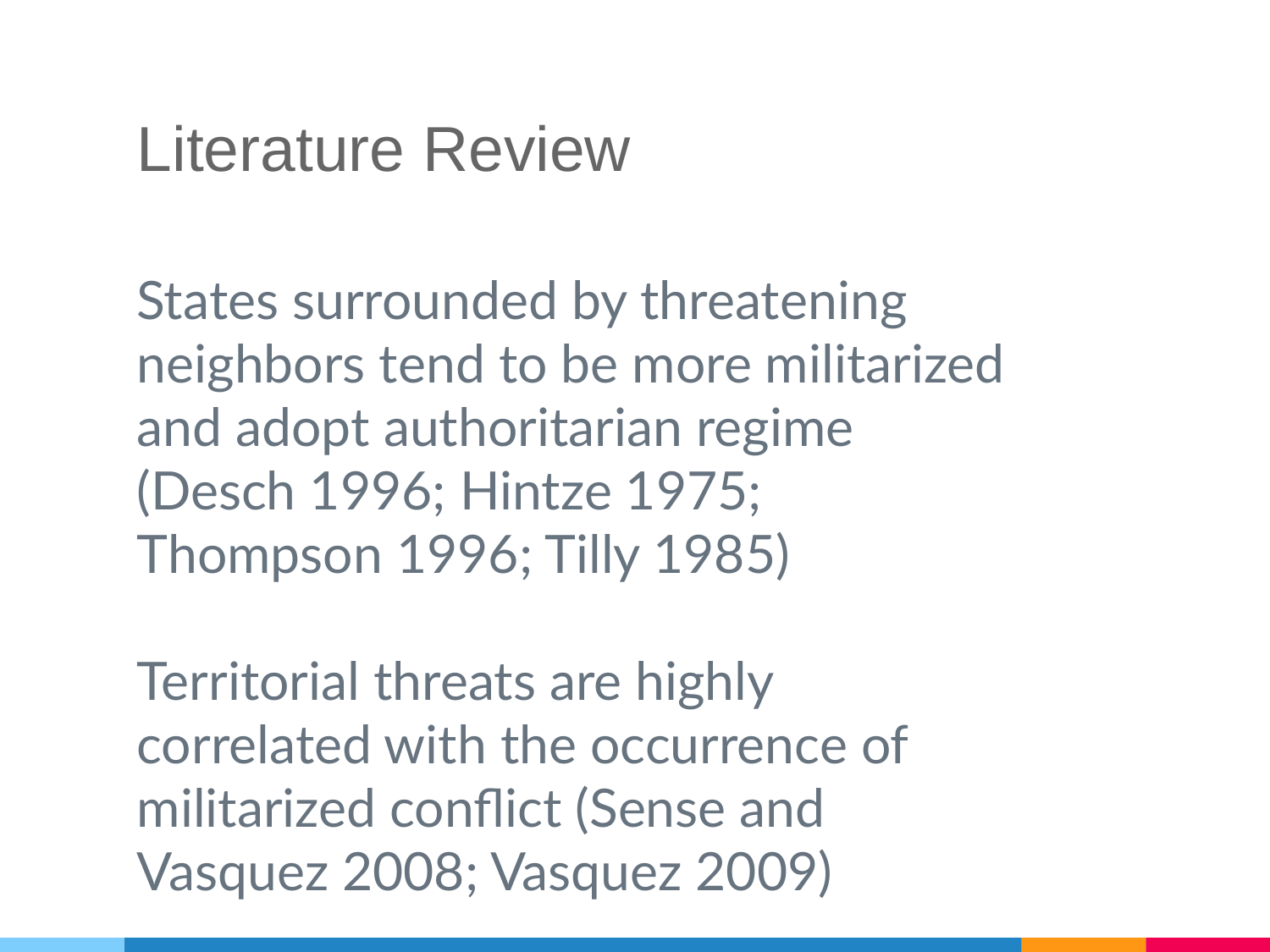

# Literature Review
States surrounded by threatening neighbors tend to be more militarized and adopt authoritarian regime
(Desch 1996; Hintze 1975; Thompson 1996; Tilly 1985)

Territorial threats are highly correlated with the occurrence of  militarized conflict (Sense and Vasquez 2008; Vasquez 2009)